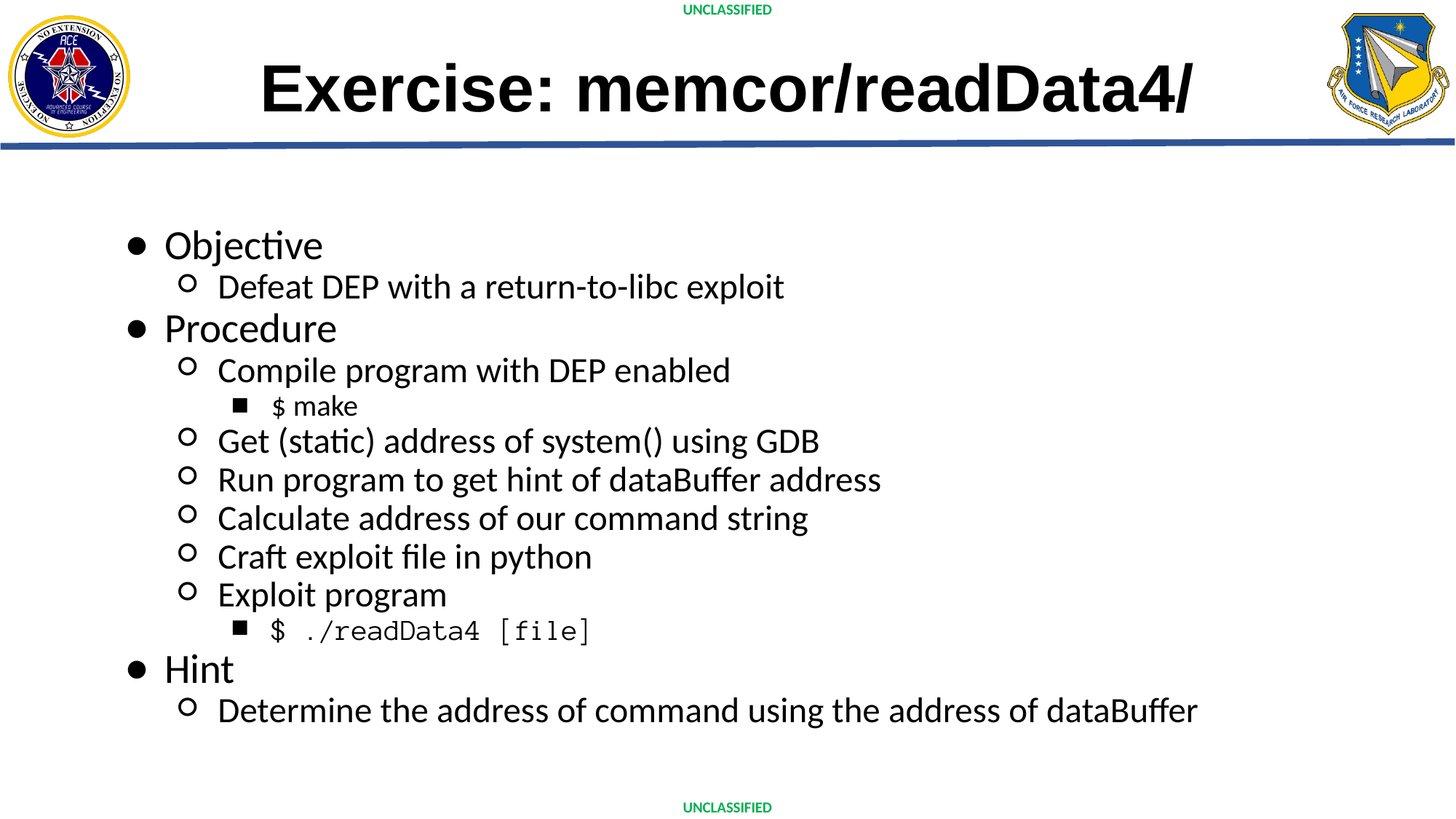

# Exercise: memcor/readData4/
Objective
Defeat DEP with a return-to-libc exploit
Procedure
Compile program with DEP enabled
$ make
Get (static) address of system() using GDB
Run program to get hint of dataBuffer address
Calculate address of our command string
Craft exploit file in python
Exploit program
$ ./readData4 [file]
Hint
Determine the address of command using the address of dataBuffer